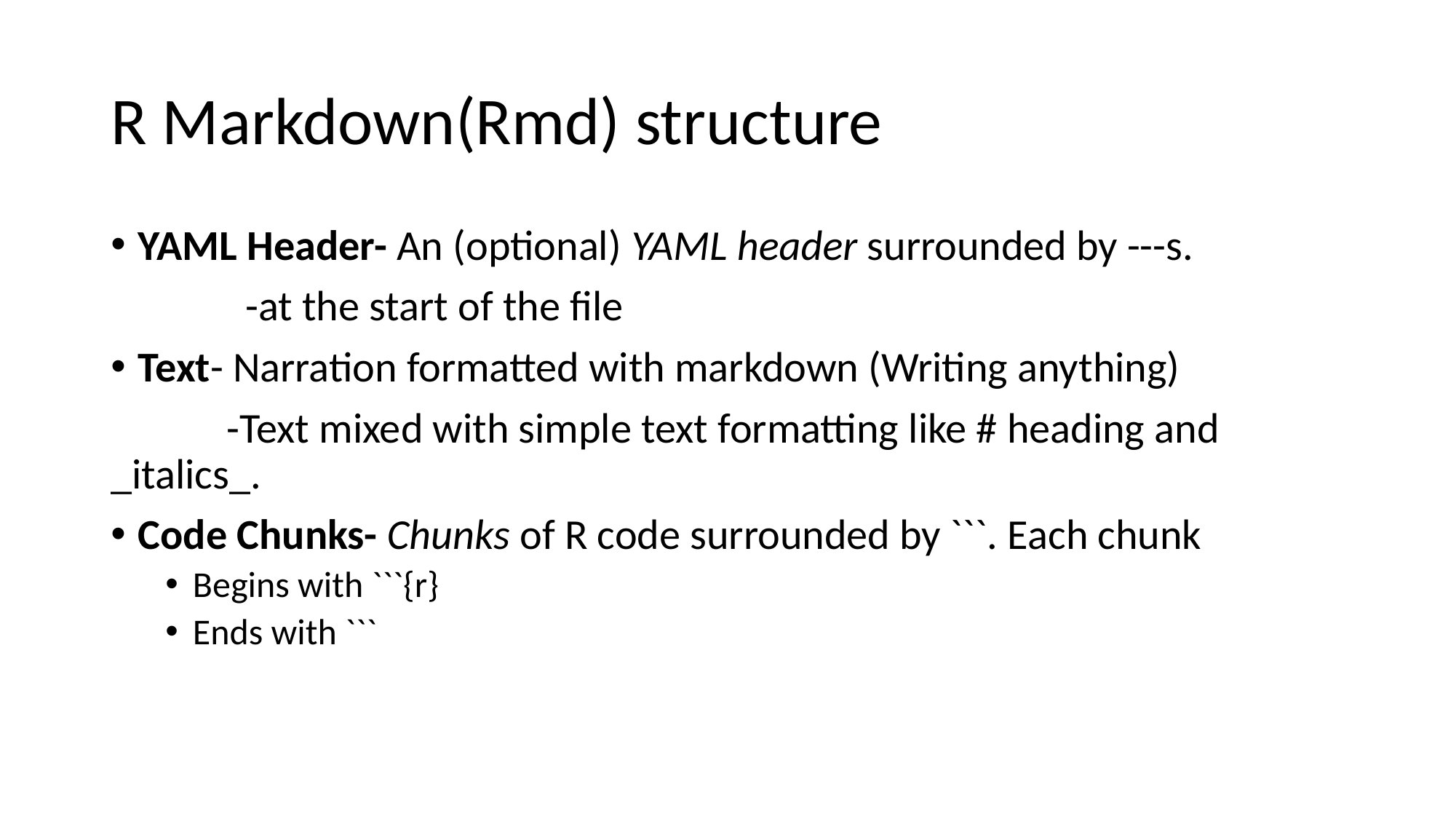

# R Markdown(Rmd) structure
YAML Header- An (optional) YAML header surrounded by ---s.
              -at the start of the file
Text- Narration formatted with markdown (Writing anything)
            -Text mixed with simple text formatting like # heading and  _italics_.
Code Chunks- Chunks of R code surrounded by ```. Each chunk
Begins with ```{r}
Ends with ```